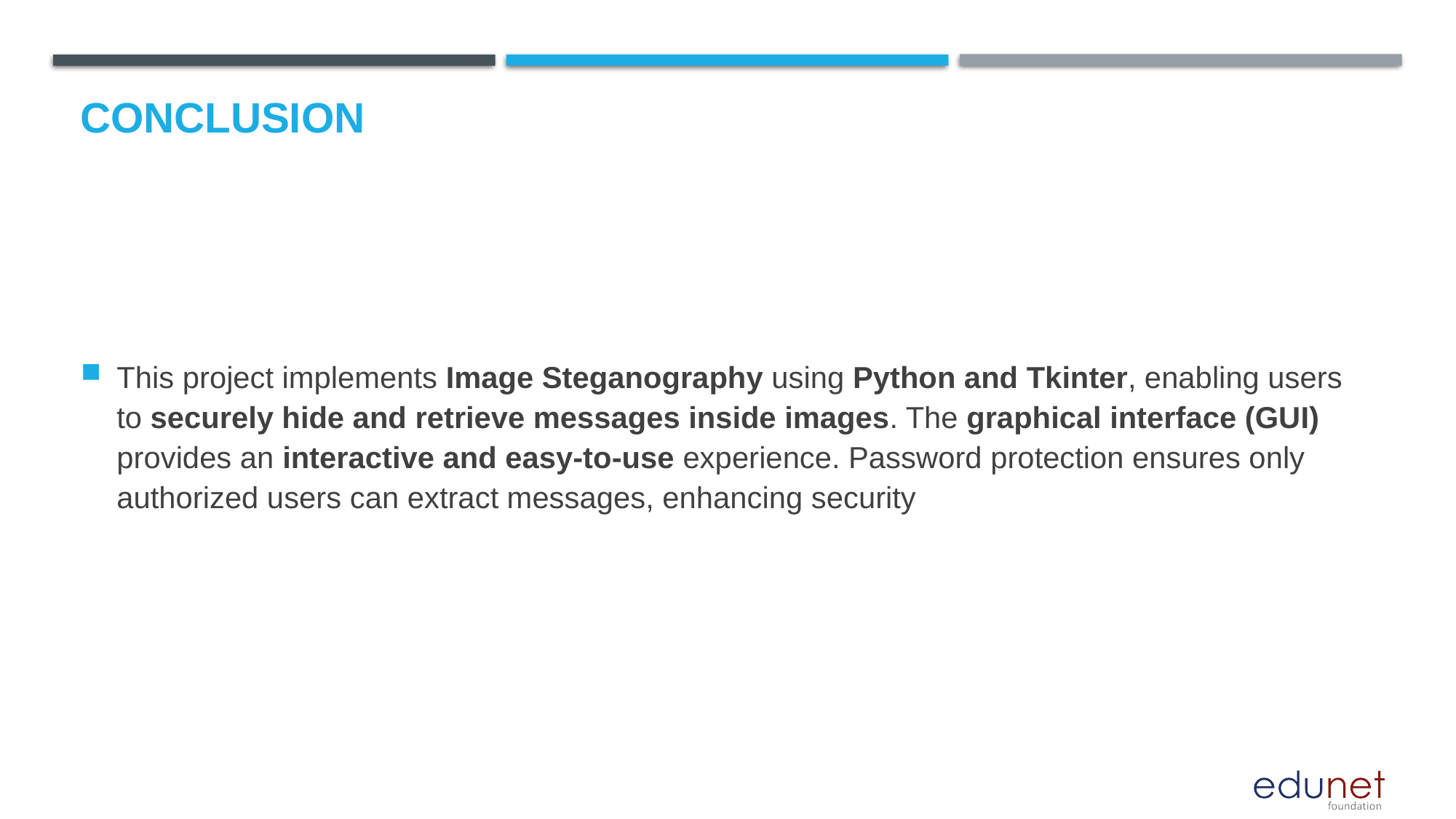

# Conclusion
This project implements Image Steganography using Python and Tkinter, enabling users to securely hide and retrieve messages inside images. The graphical interface (GUI) provides an interactive and easy-to-use experience. Password protection ensures only authorized users can extract messages, enhancing security